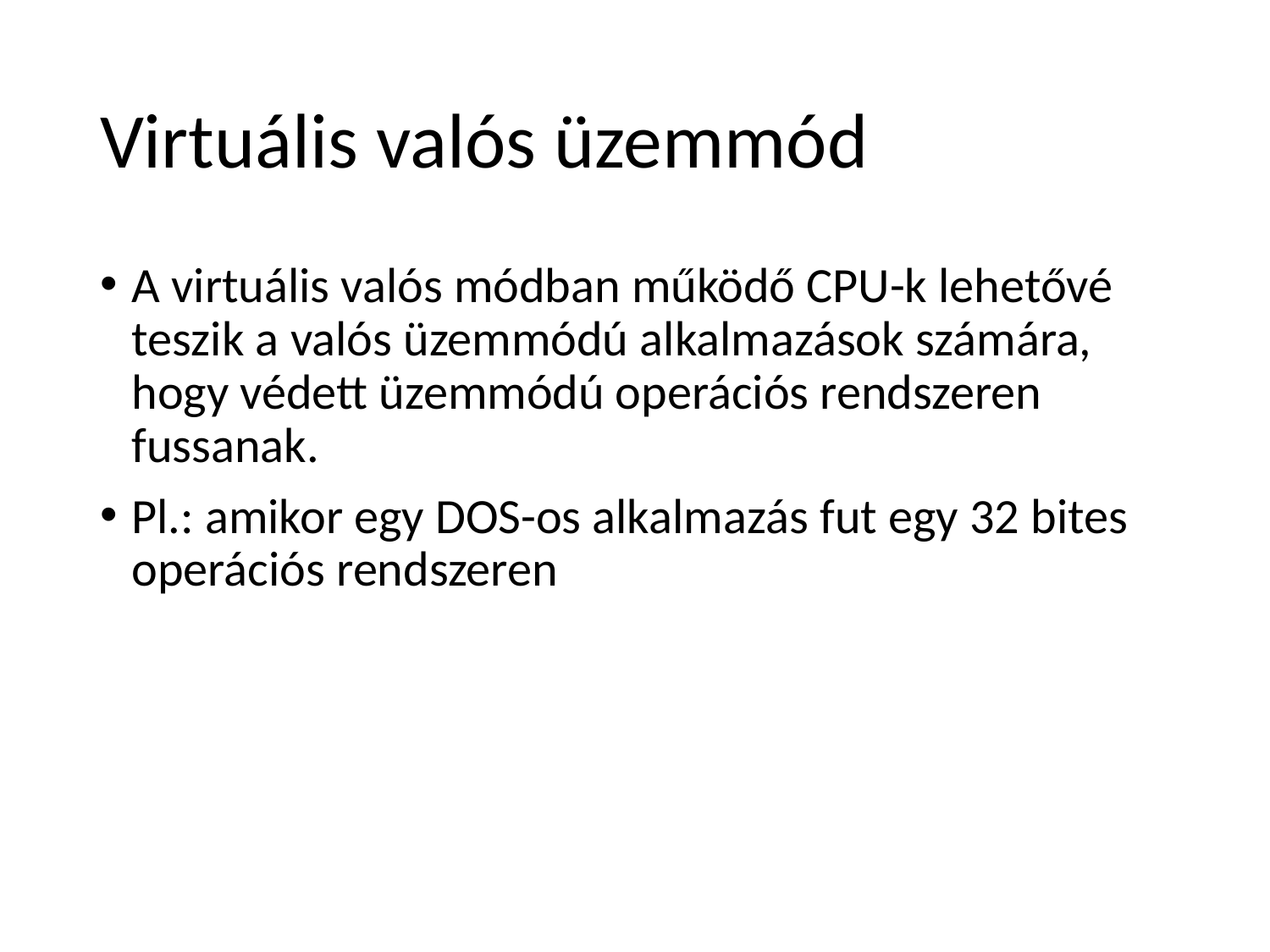

# Virtuális valós üzemmód
A virtuális valós módban működő CPU-k lehetővé teszik a valós üzemmódú alkalmazások számára, hogy védett üzemmódú operációs rendszeren fussanak.
Pl.: amikor egy DOS-os alkalmazás fut egy 32 bites operációs rendszeren